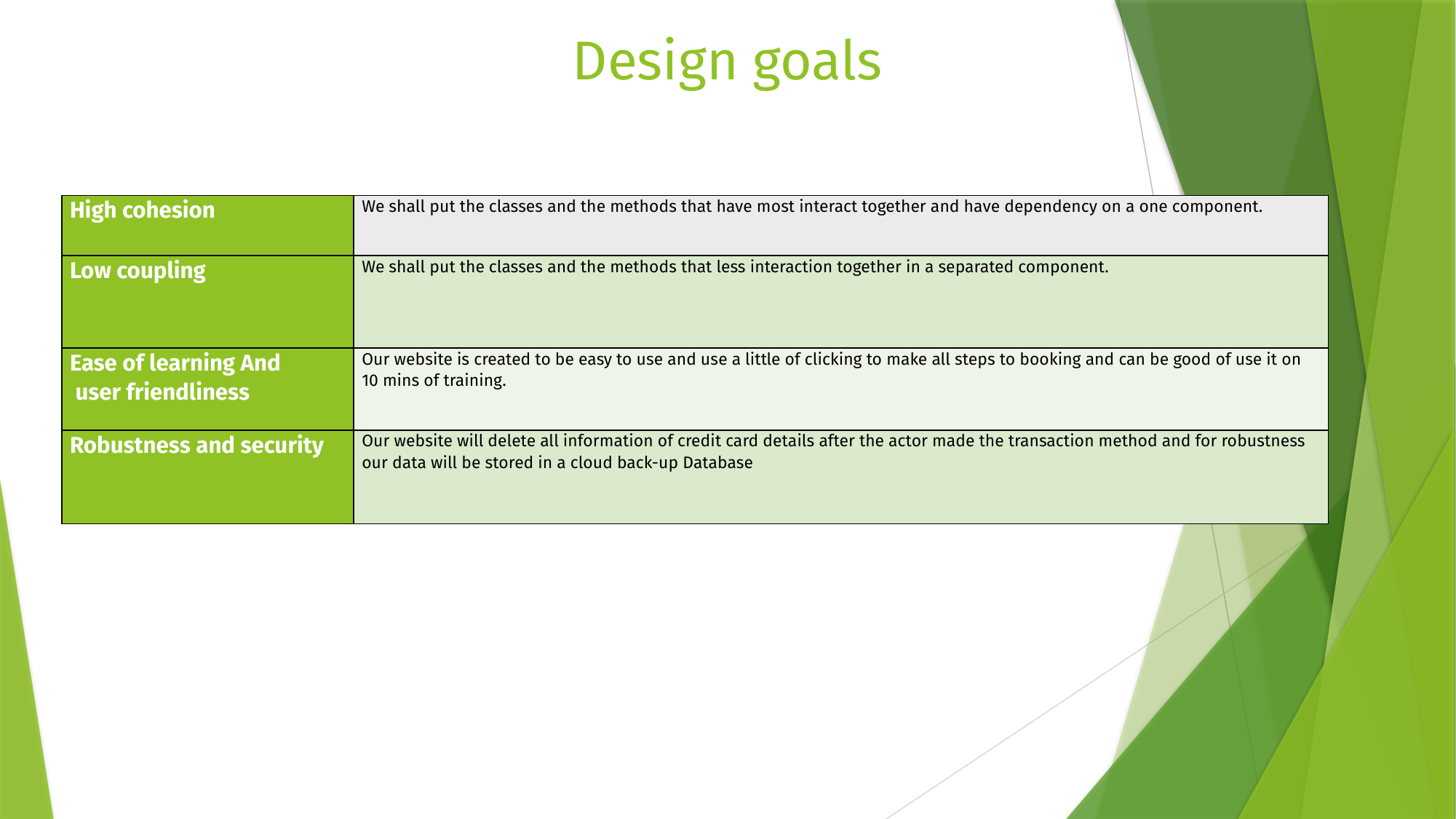

# Design goals
| High cohesion | We shall put the classes and the methods that have most interact together and have dependency on a one component. |
| --- | --- |
| Low coupling | We shall put the classes and the methods that less interaction together in a separated component. |
| Ease of learning And user friendliness | Our website is created to be easy to use and use a little of clicking to make all steps to booking and can be good of use it on 10 mins of training. |
| Robustness and security | Our website will delete all information of credit card details after the actor made the transaction method and for robustness our data will be stored in a cloud back-up Database |